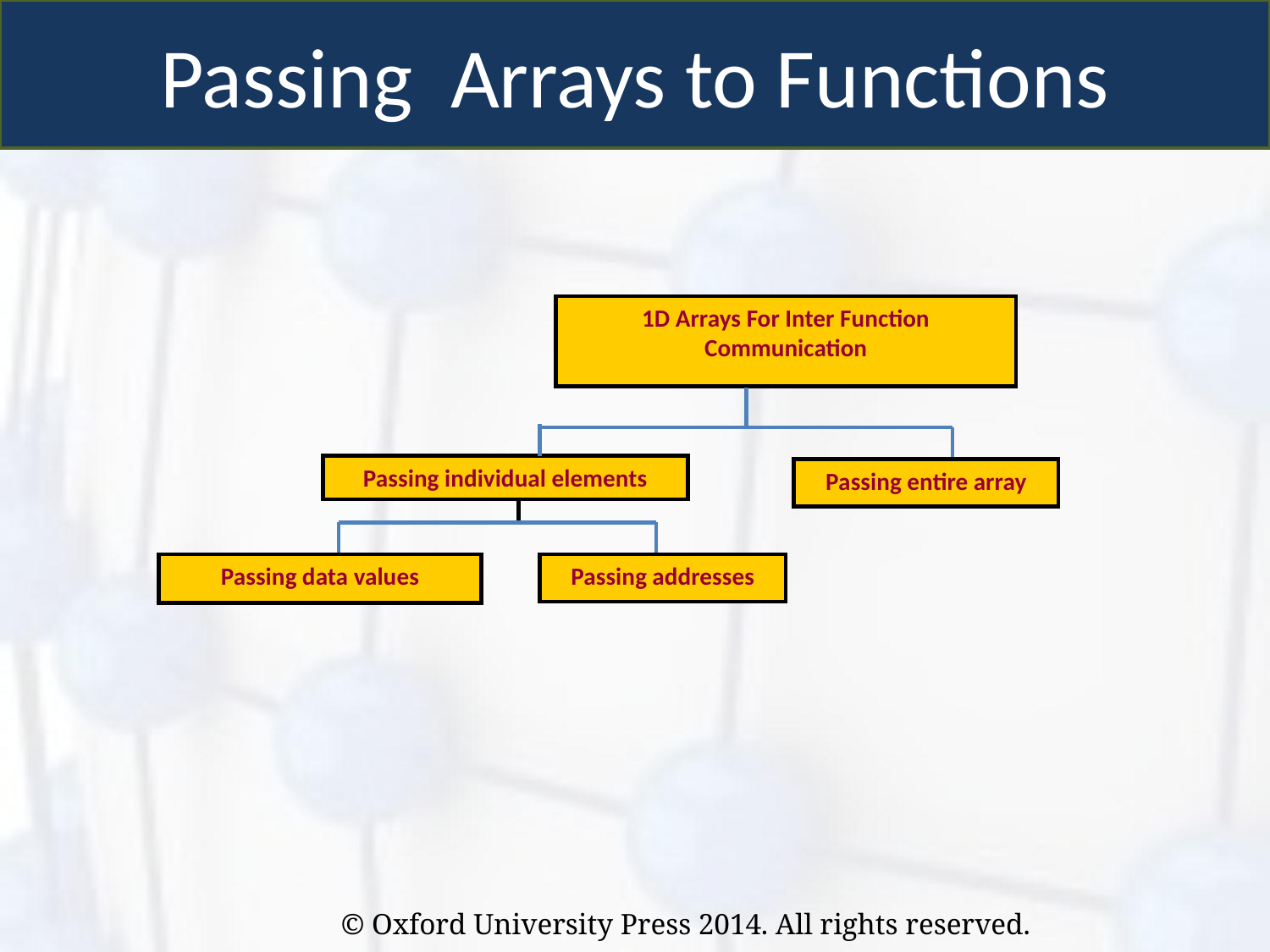

Passing  Arrays to Functions
1D Arrays For Inter Function Communication

Passing individual elements

Passing entire array

Passing data values

Passing addresses